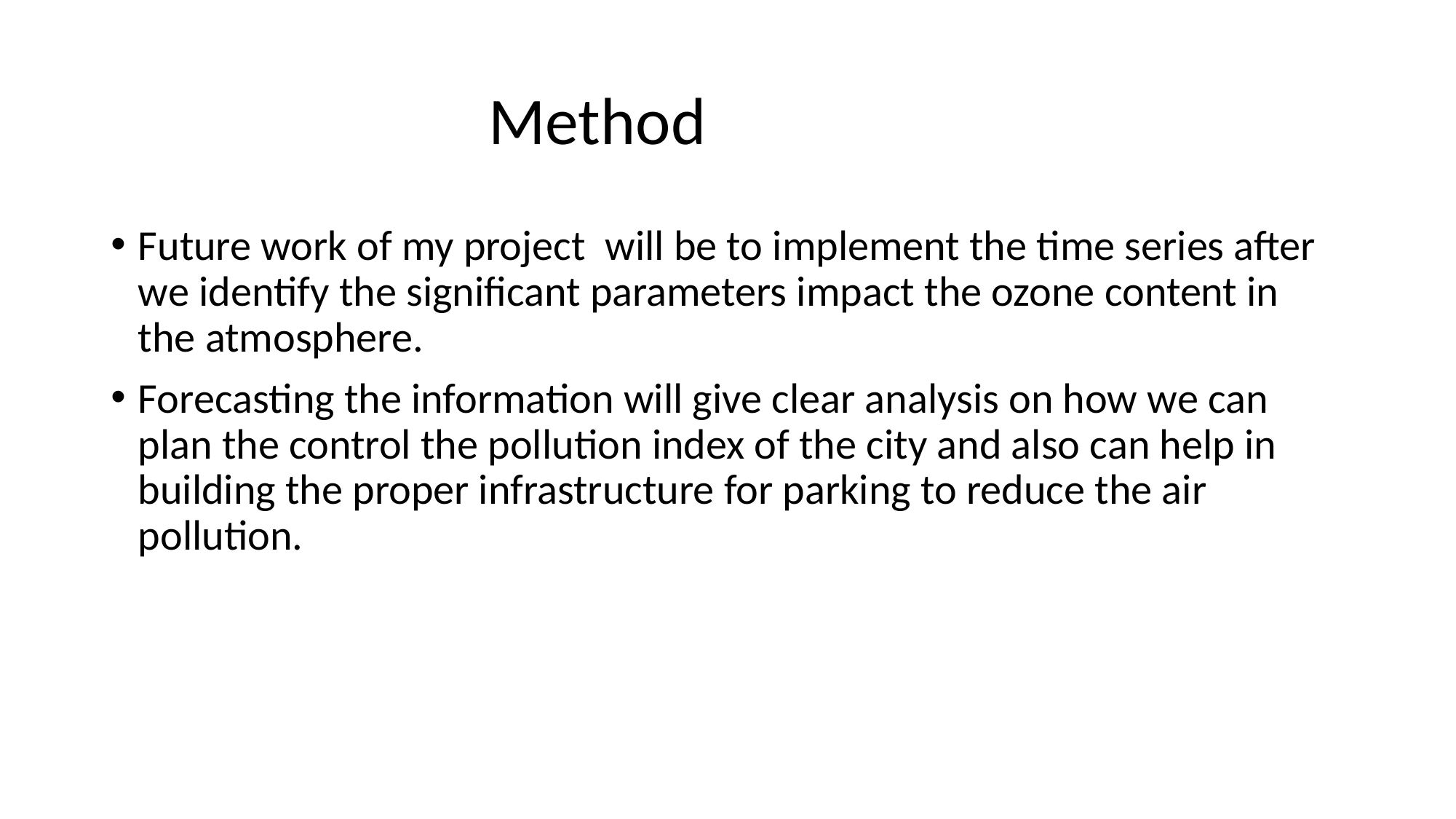

# Method
Future work of my project  will be to implement the time series after we identify the significant parameters impact the ozone content in the atmosphere.
Forecasting the information will give clear analysis on how we can plan the control the pollution index of the city and also can help in building the proper infrastructure for parking to reduce the air pollution.